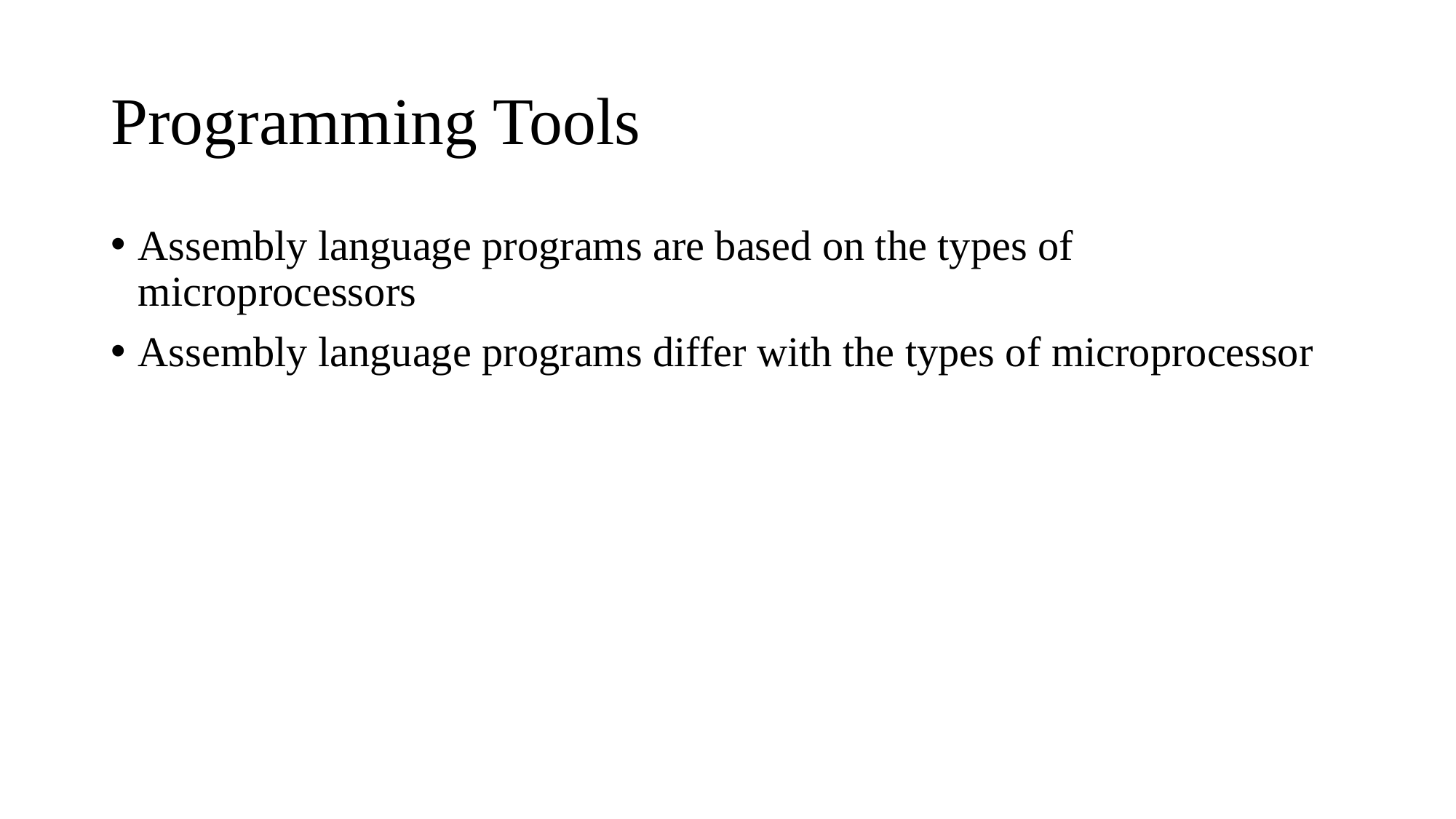

# Programming Tools
Assembly language programs are based on the types of microprocessors
Assembly language programs differ with the types of microprocessor